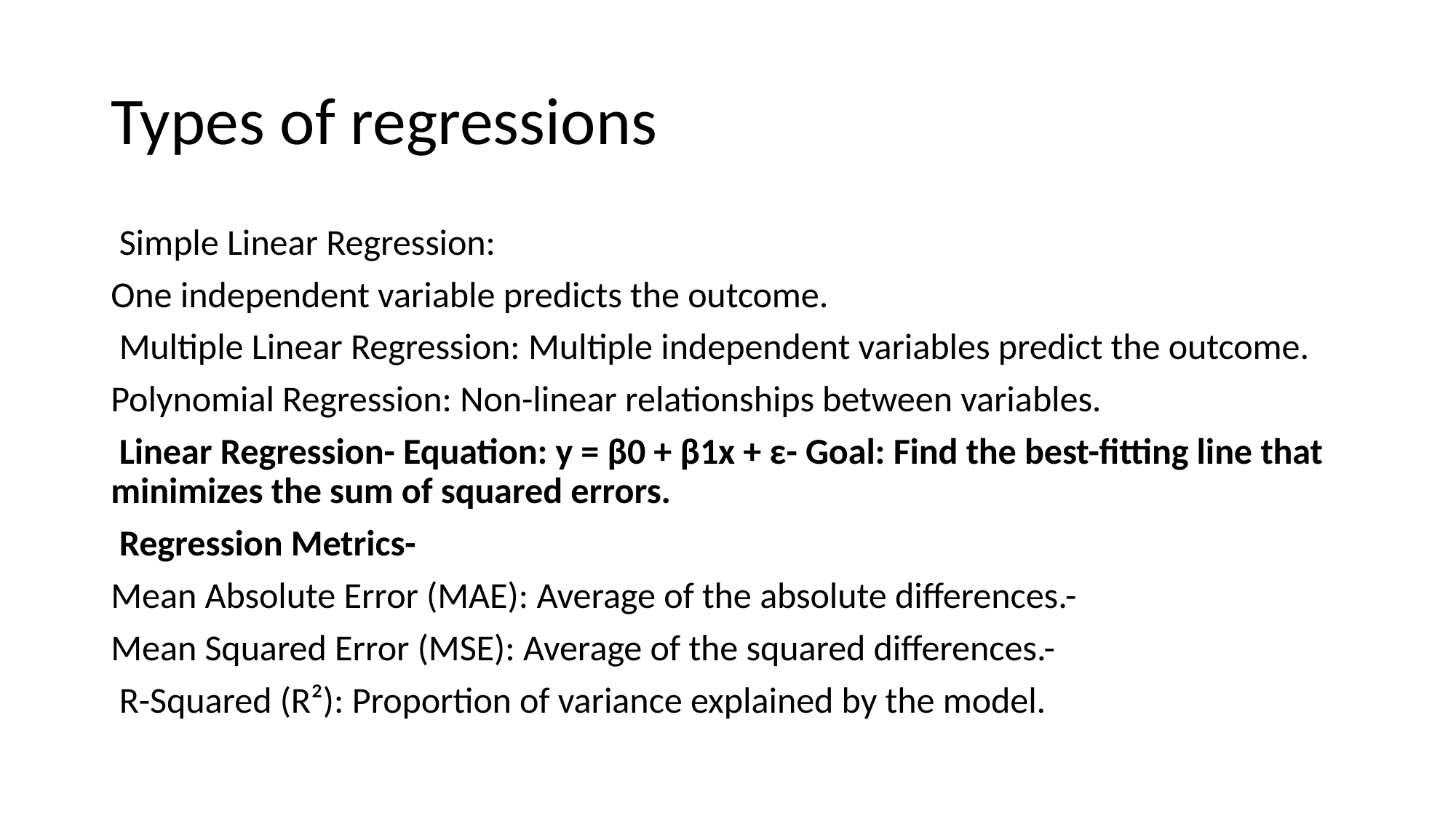

# Types of regressions
 Simple Linear Regression:
One independent variable predicts the outcome.
 Multiple Linear Regression: Multiple independent variables predict the outcome.
Polynomial Regression: Non-linear relationships between variables.
 Linear Regression- Equation: y = β0 + β1x + ε- Goal: Find the best-fitting line that minimizes the sum of squared errors.
 Regression Metrics-
Mean Absolute Error (MAE): Average of the absolute differences.-
Mean Squared Error (MSE): Average of the squared differences.-
 R-Squared (R²): Proportion of variance explained by the model.